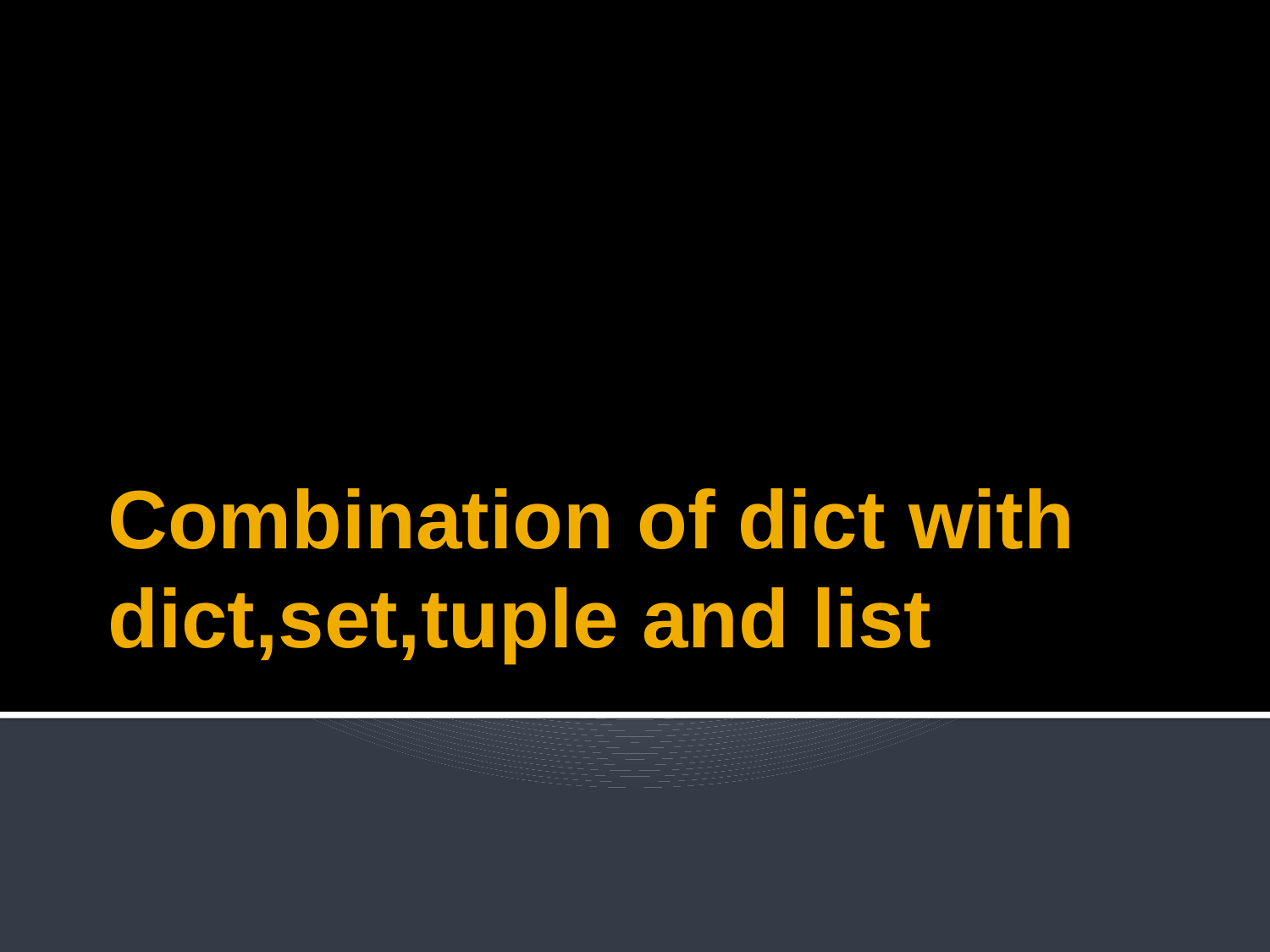

# Combination of dict with dict,set,tuple and list